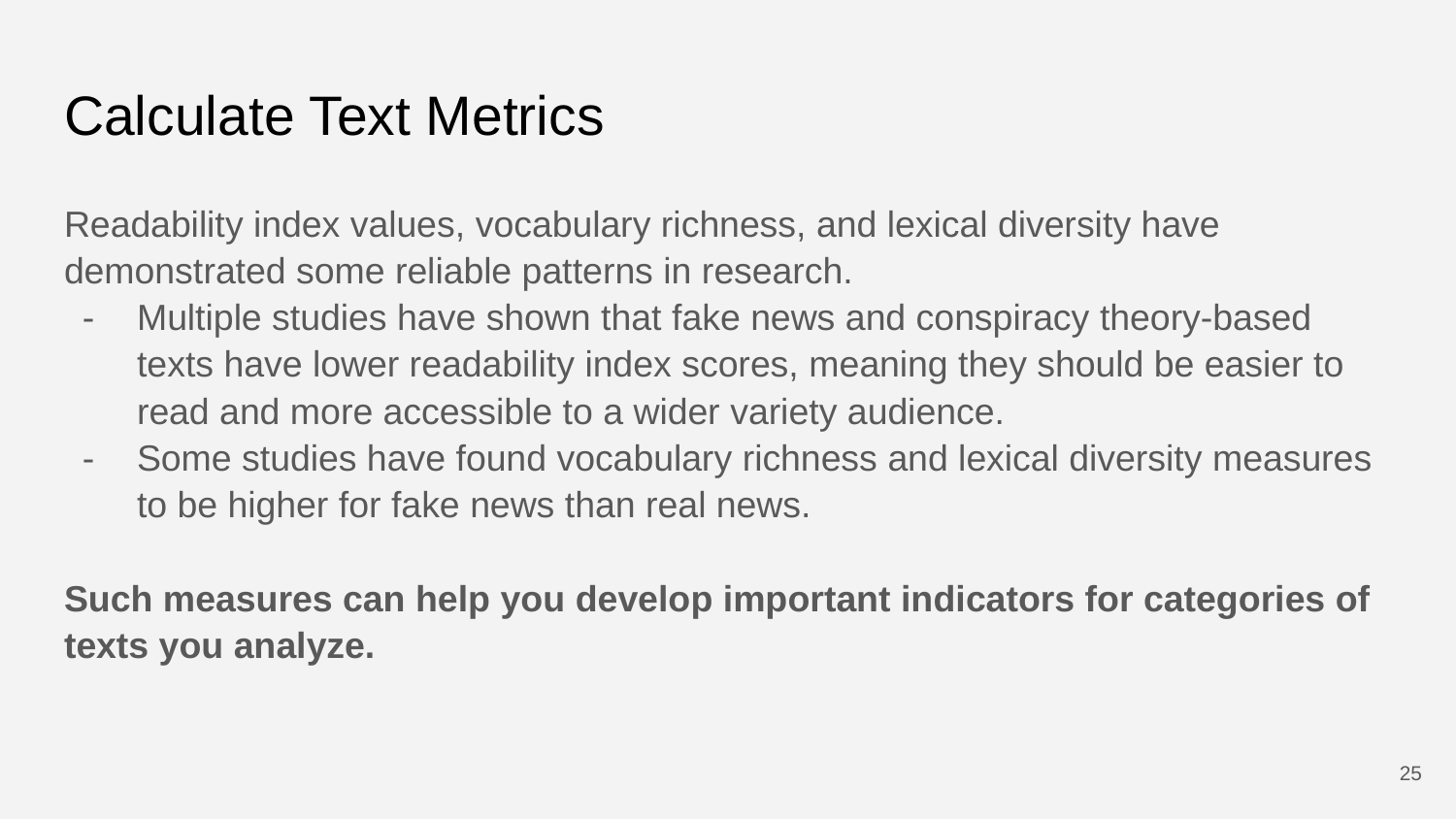

# Calculate Text Metrics
Readability index values, vocabulary richness, and lexical diversity have demonstrated some reliable patterns in research.
Multiple studies have shown that fake news and conspiracy theory-based texts have lower readability index scores, meaning they should be easier to read and more accessible to a wider variety audience.
Some studies have found vocabulary richness and lexical diversity measures to be higher for fake news than real news.

Such measures can help you develop important indicators for categories of texts you analyze.

25